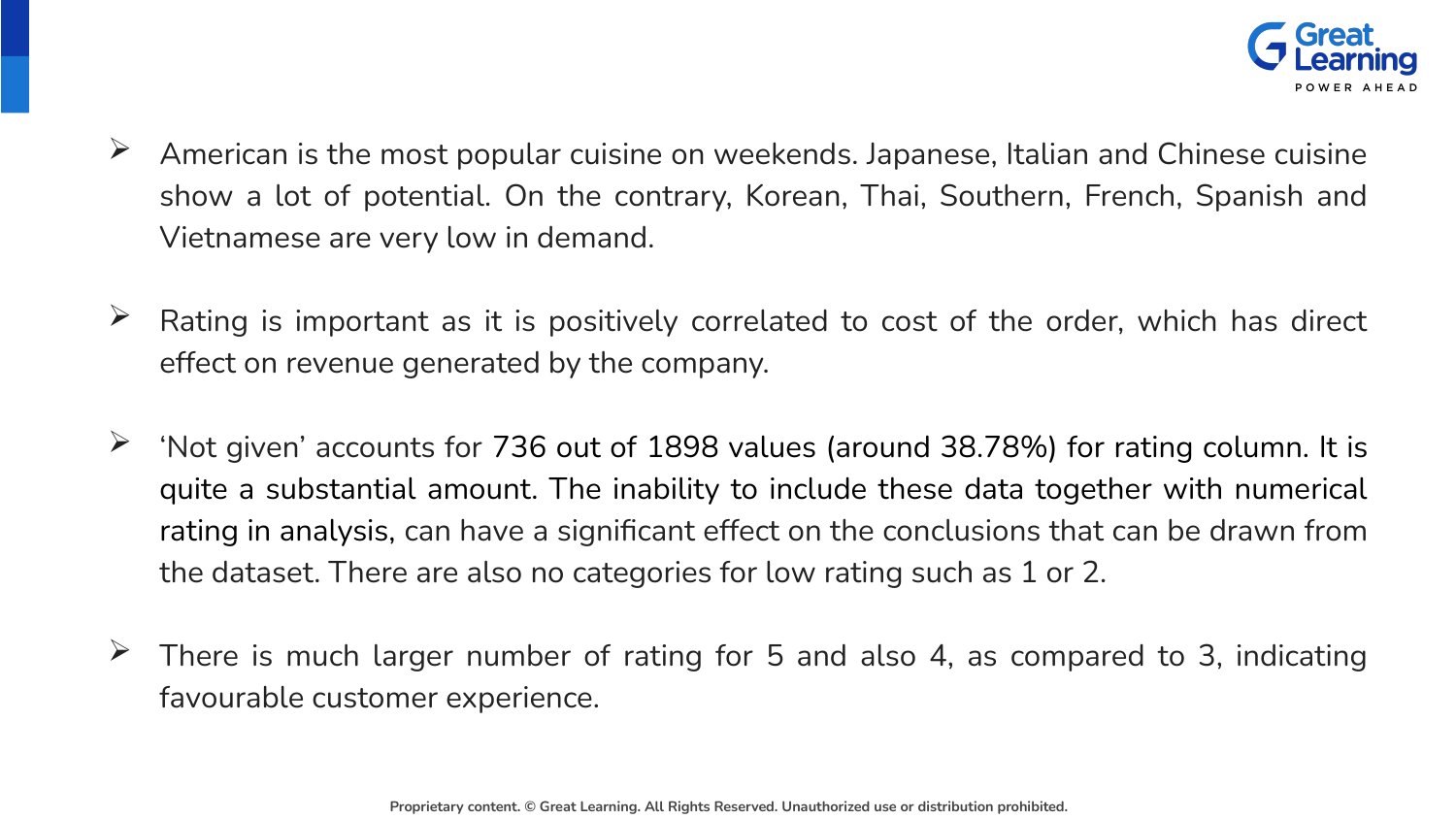

American is the most popular cuisine on weekends. Japanese, Italian and Chinese cuisine show a lot of potential. On the contrary, Korean, Thai, Southern, French, Spanish and Vietnamese are very low in demand.

Rating is important as it is positively correlated to cost of the order, which has direct effect on revenue generated by the company.

‘Not given’ accounts for 736 out of 1898 values (around 38.78%) for rating column. It is quite a substantial amount. The inability to include these data together with numerical rating in analysis, can have a significant effect on the conclusions that can be drawn from the dataset. There are also no categories for low rating such as 1 or 2.

There is much larger number of rating for 5 and also 4, as compared to 3, indicating favourable customer experience.